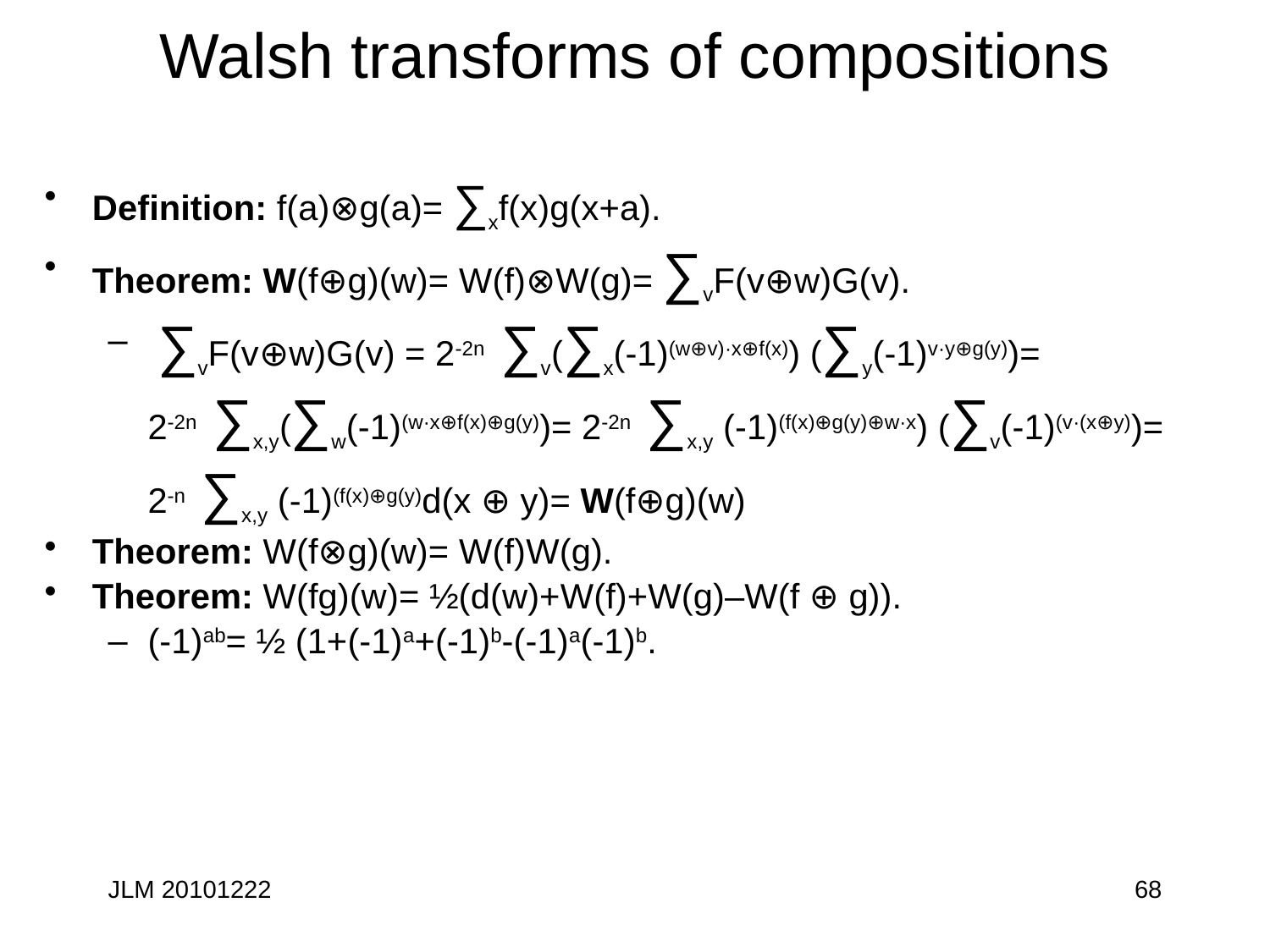

# Walsh transforms of compositions
Definition: f(a)⊗g(a)= ∑xf(x)g(x+a).
Theorem: W(f⊕g)(w)= W(f)⊗W(g)= ∑vF(v⊕w)G(v).
 ∑vF(v⊕w)G(v) = 2-2n ∑v(∑x(-1)(w⊕v)·x⊕f(x)) (∑y(-1)v·y⊕g(y))=
2-2n ∑x,y(∑w(-1)(w·x⊕f(x)⊕g(y))= 2-2n ∑x,y (-1)(f(x)⊕g(y)⊕w·x) (∑v(-1)(v·(x⊕y))=
2-n ∑x,y (-1)(f(x)⊕g(y)d(x ⊕ y)= W(f⊕g)(w)
Theorem: W(f⊗g)(w)= W(f)W(g).
Theorem: W(fg)(w)= ½(d(w)+W(f)+W(g)–W(f ⊕ g)).
(-1)ab= ½ (1+(-1)a+(-1)b-(-1)a(-1)b.

JLM 20101222
68